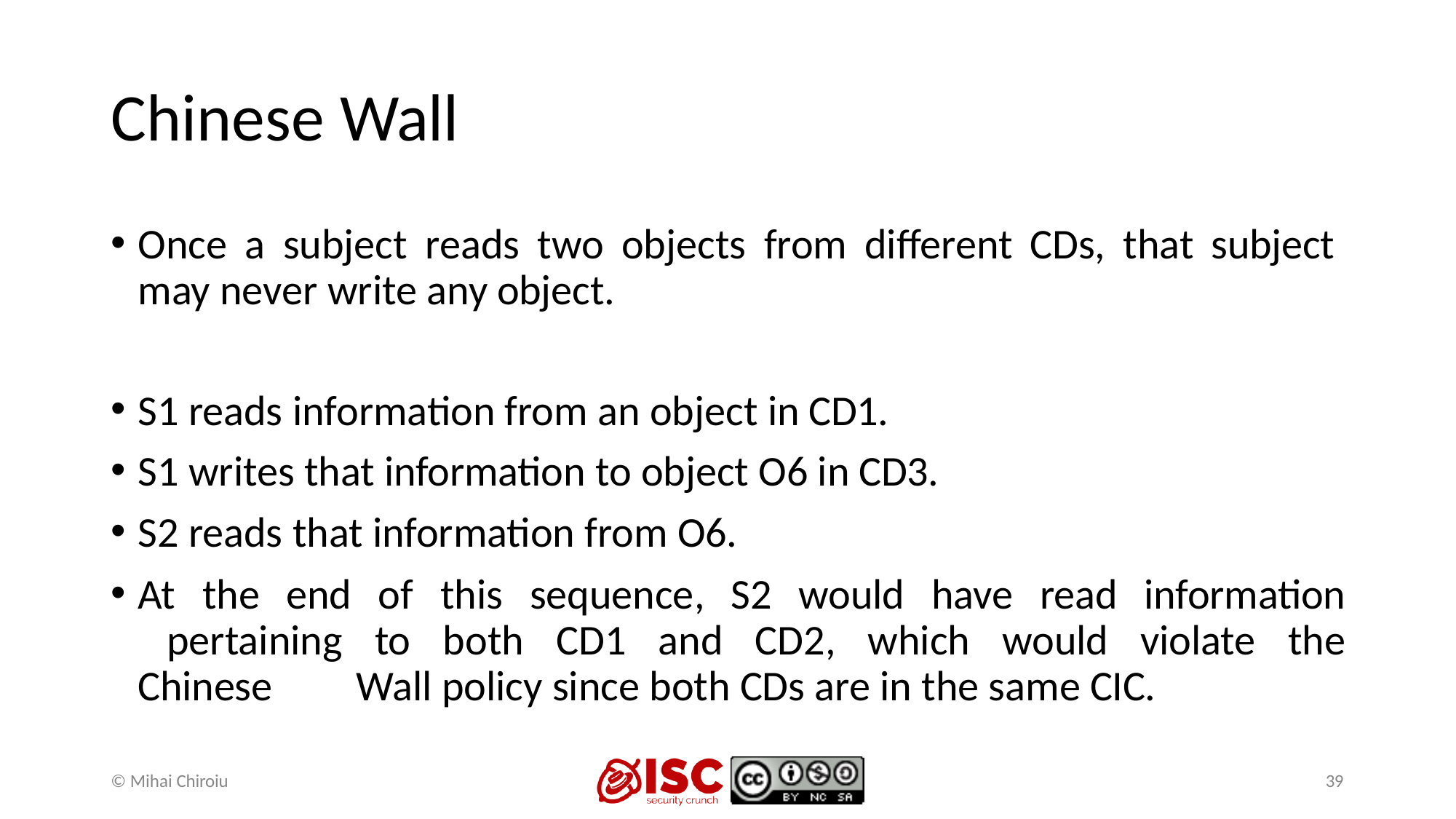

# Chinese Wall
Once a subject reads two objects from different CDs, that subject 	may never write any object.

S1 reads information from an object in CD1.
S1 writes that information to object O6 in CD3.
S2 reads that information from O6.
At  the  end  of  this  sequence,  S2  would  have  read  information 	pertaining to both CD1 and CD2, which would violate the Chinese 	Wall policy since both CDs are in the same CIC.
© Mihai Chiroiu
39